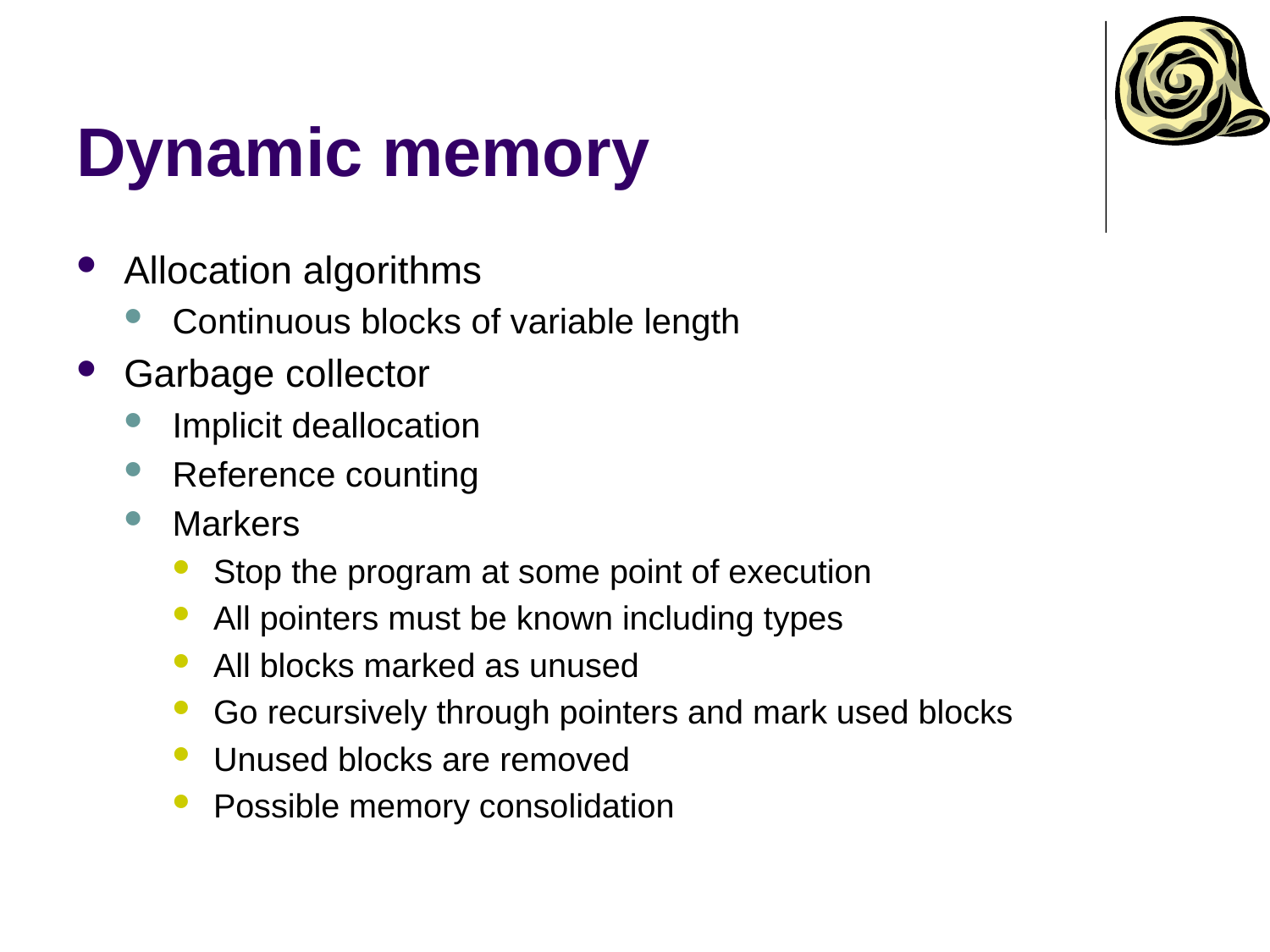

# Dynamic memory
Allocation algorithms
Continuous blocks of variable length
Garbage collector
Implicit deallocation
Reference counting
Markers
Stop the program at some point of execution
All pointers must be known including types
All blocks marked as unused
Go recursively through pointers and mark used blocks
Unused blocks are removed
Possible memory consolidation